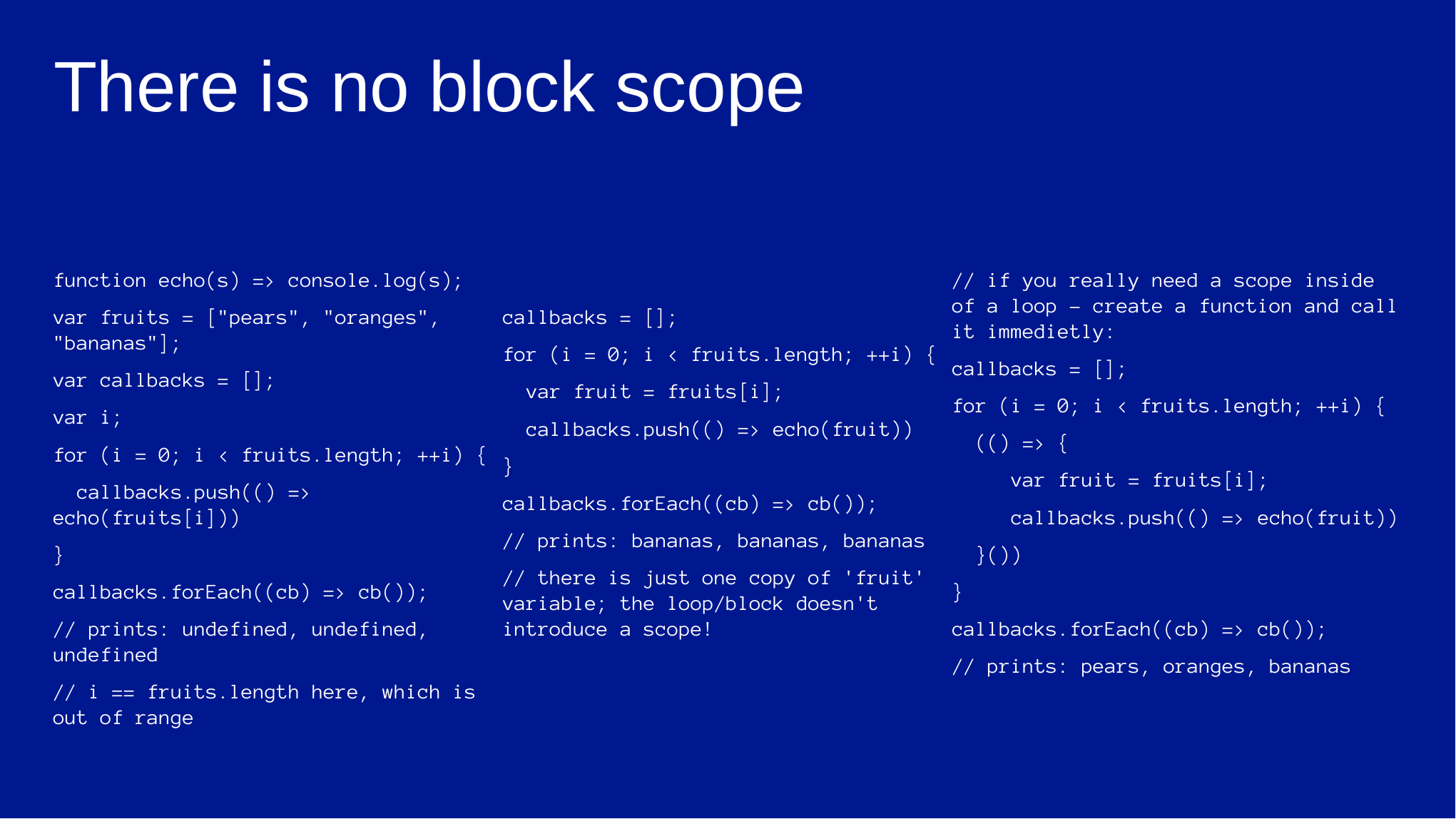

# There is no block scope
function echo(s) => console.log(s);
var fruits = ["pears", "oranges", "bananas"];
var callbacks = [];
var i;
for (i = 0; i < fruits.length; ++i) {
  callbacks.push(() => echo(fruits[i]))
}
callbacks.forEach((cb) => cb());
// prints: undefined, undefined, undefined
// i == fruits.length here, which is out of range

callbacks = [];
for (i = 0; i < fruits.length; ++i) {
  var fruit = fruits[i];
  callbacks.push(() => echo(fruit))
}
callbacks.forEach((cb) => cb());
// prints: bananas, bananas, bananas
// there is just one copy of 'fruit' variable; the loop/block doesn't introduce a scope!

// if you really need a scope inside of a loop - create a function and call it immedietly:
callbacks = [];
for (i = 0; i < fruits.length; ++i) {
  (() => {
     var fruit = fruits[i];
     callbacks.push(() => echo(fruit))
  }())
}
callbacks.forEach((cb) => cb());
// prints: pears, oranges, bananas